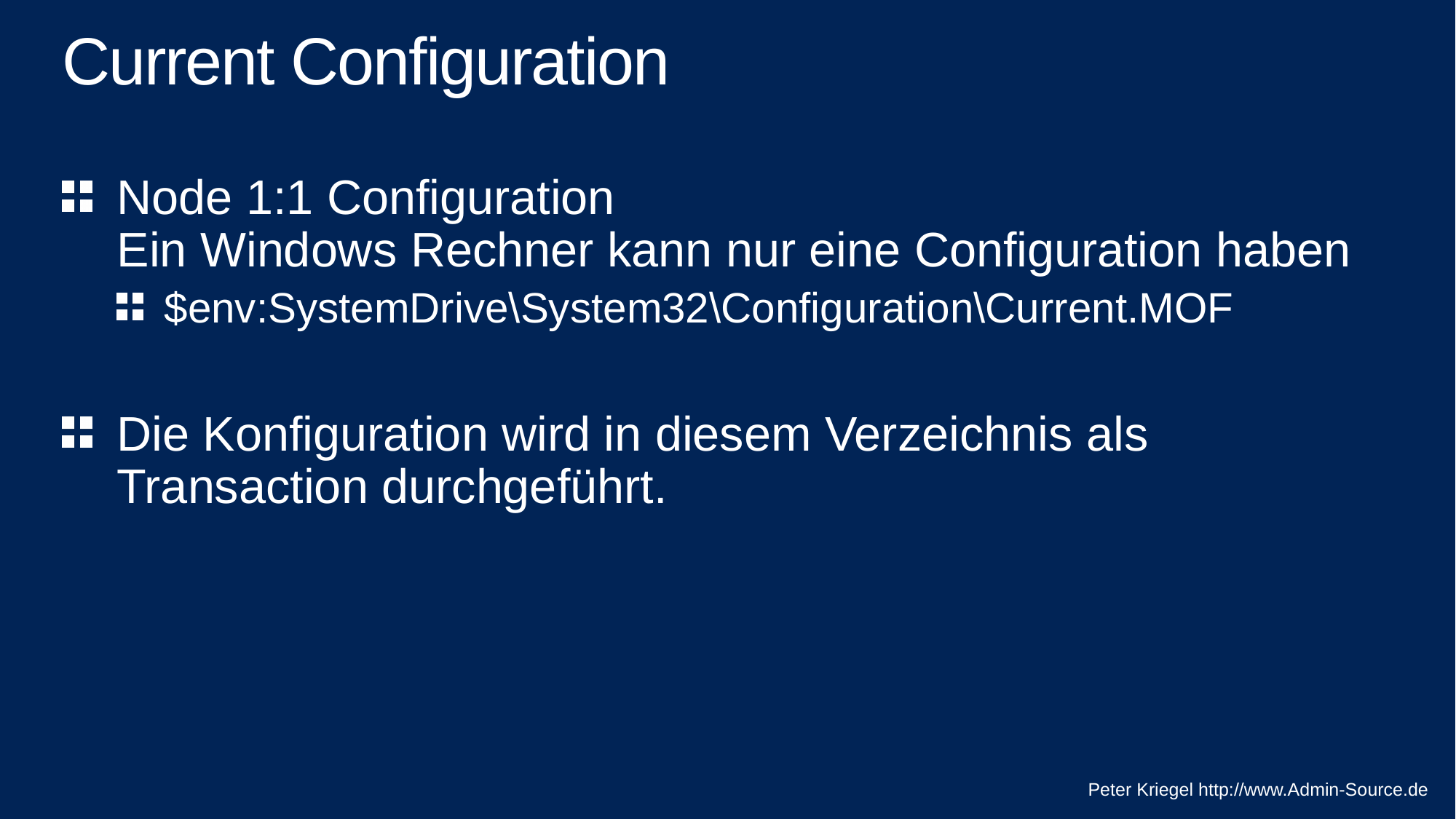

# Current Configuration
Node 1:1 Configuration
Ein Windows Rechner kann nur eine Configuration haben
$env:SystemDrive\System32\Configuration\Current.MOF

Die Konfiguration wird in diesem Verzeichnis als Transaction durchgeführt.